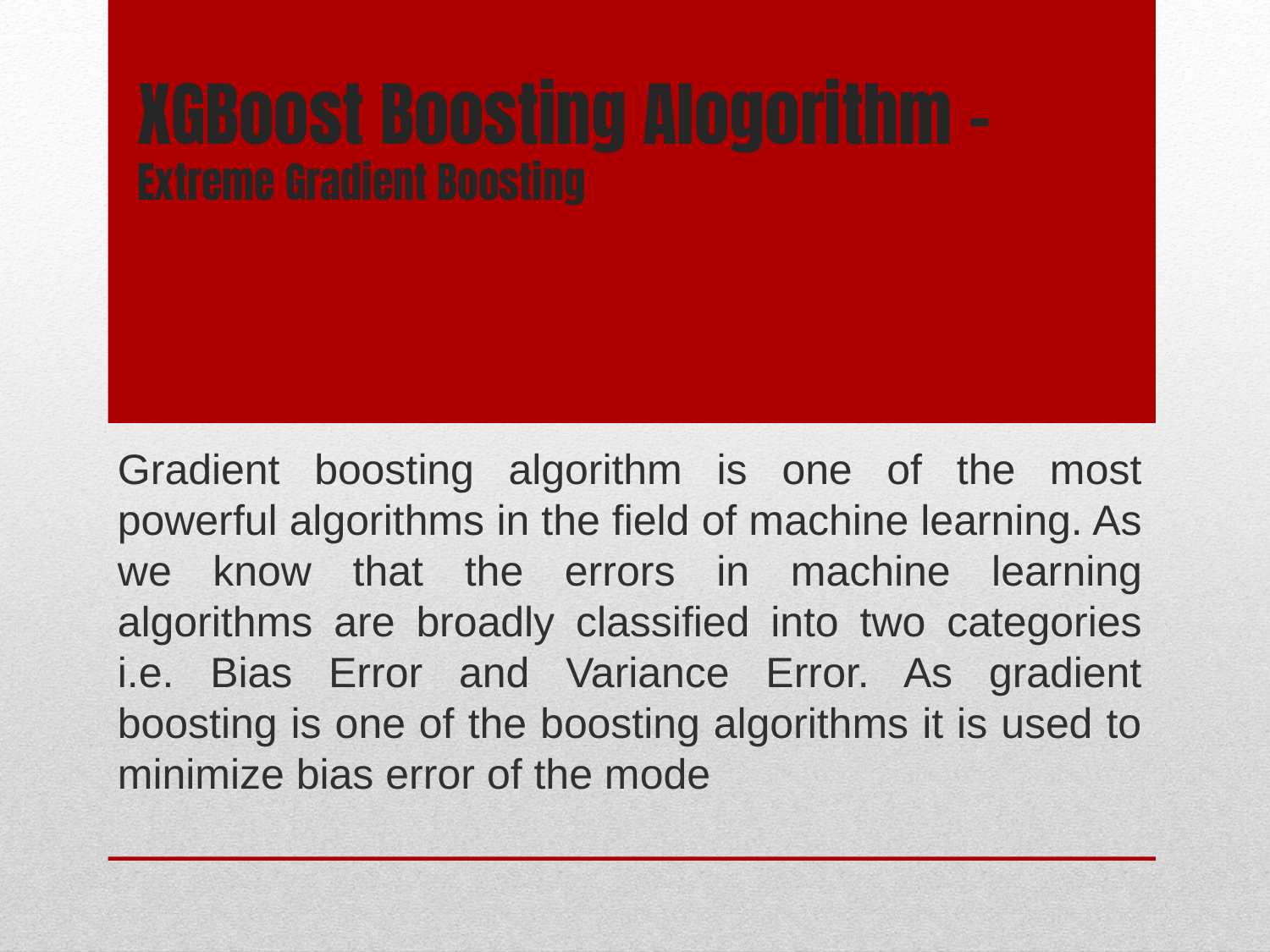

# XGBoost Boosting Alogorithm – Extreme Gradient Boosting
Gradient boosting algorithm is one of the most powerful algorithms in the field of machine learning. As we know that the errors in machine learning algorithms are broadly classified into two categories i.e. Bias Error and Variance Error. As gradient boosting is one of the boosting algorithms it is used to minimize bias error of the mode